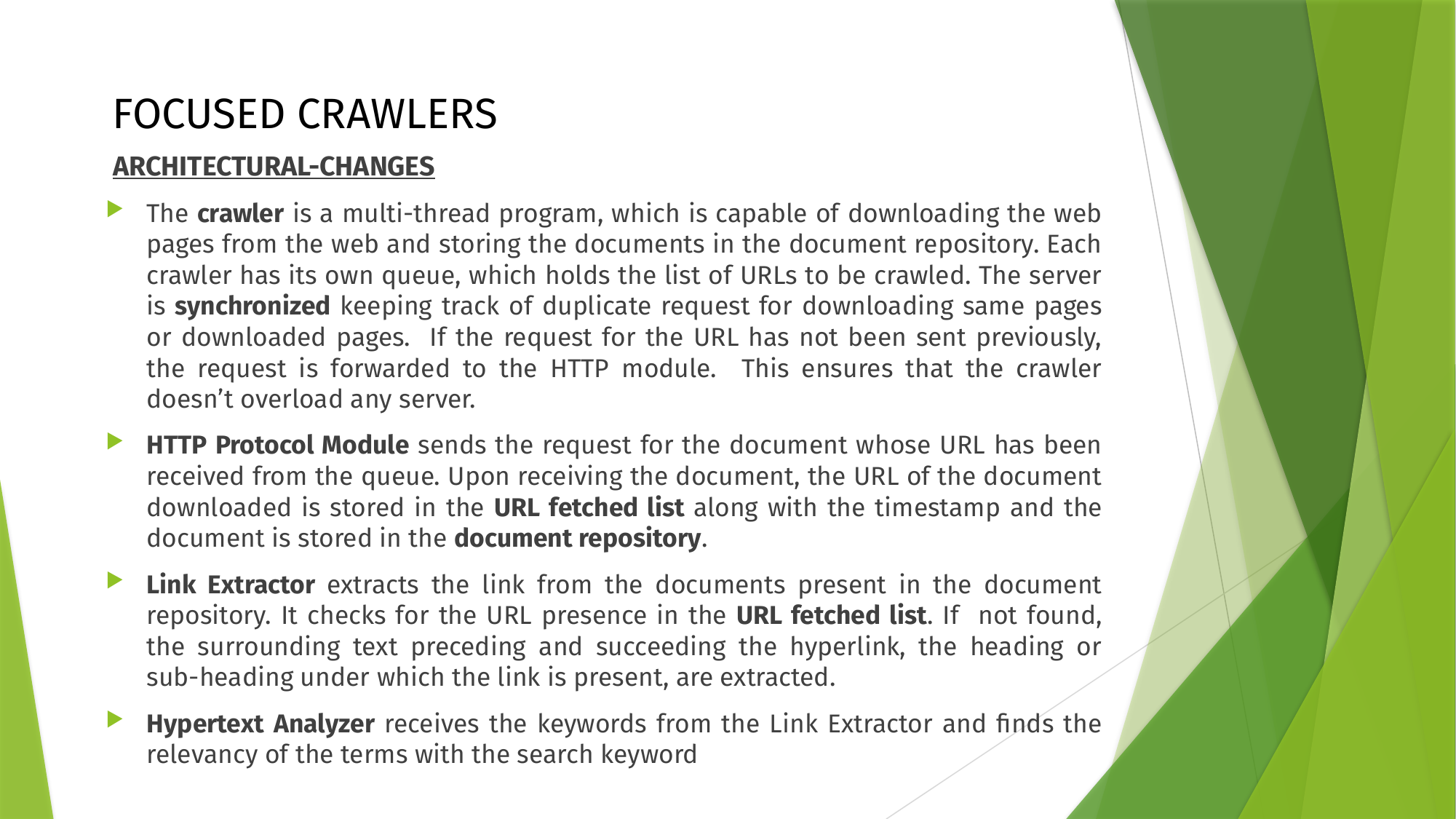

FOCUSED CRAWLERS
 ARCHITECTURAL-CHANGES
The crawler is a multi-thread program, which is capable of downloading the web pages from the web and storing the documents in the document repository. Each crawler has its own queue, which holds the list of URLs to be crawled. The server is synchronized keeping track of duplicate request for downloading same pages or downloaded pages.  If the request for the URL has not been sent previously, the request is forwarded to the HTTP module.  This ensures that the crawler doesn’t overload any server.
HTTP Protocol Module sends the request for the document whose URL has been received from the queue. Upon receiving the document, the URL of the document downloaded is stored in the URL fetched list along with the timestamp and the document is stored in the document repository.
Link Extractor extracts the link from the documents present in the document repository. It checks for the URL presence in the URL fetched list. If  not found, the surrounding text preceding and succeeding the hyperlink, the heading or sub-heading under which the link is present, are extracted.
Hypertext Analyzer receives the keywords from the Link Extractor and finds the relevancy of the terms with the search keyword